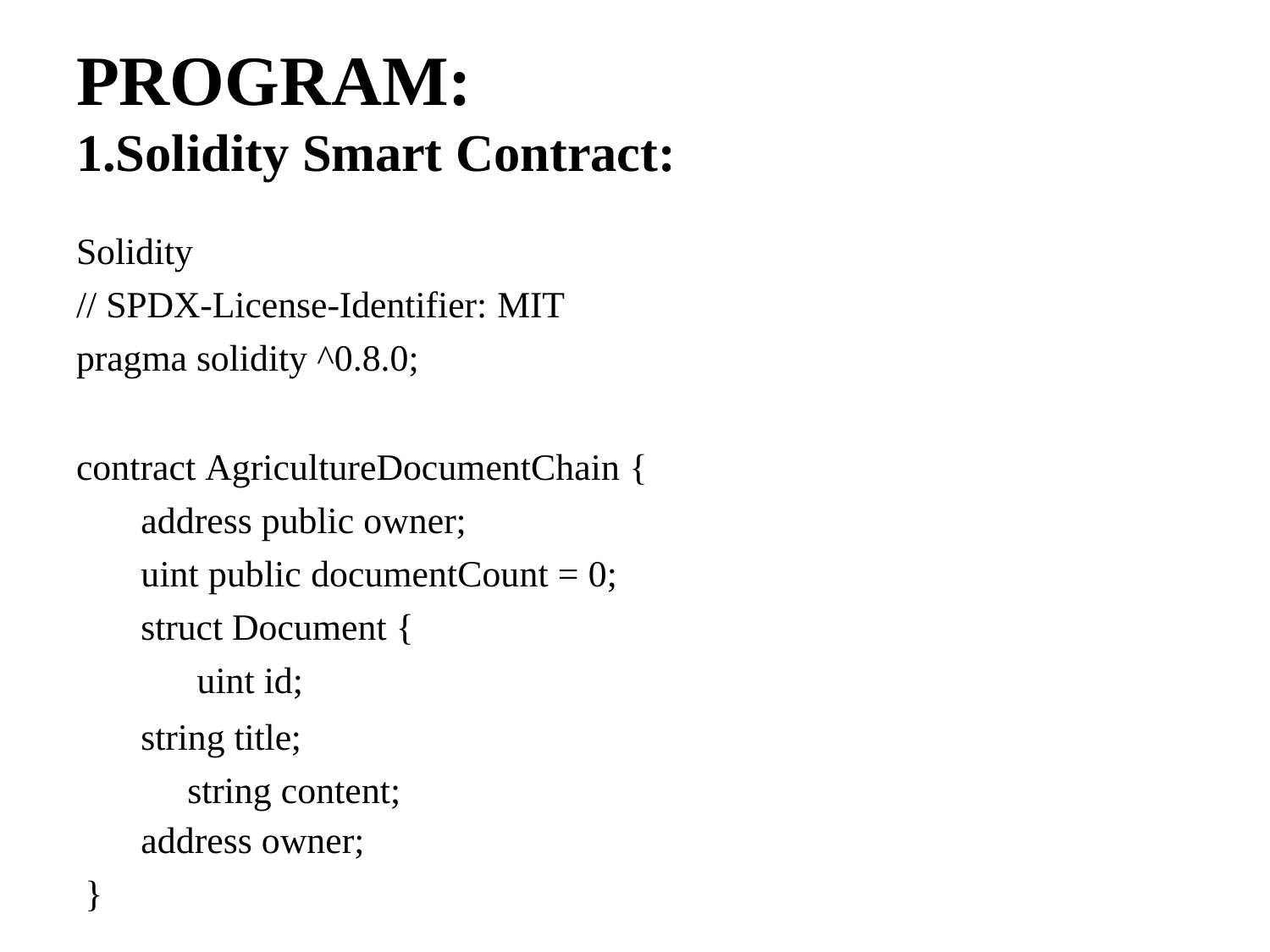

# PROGRAM:
1.Solidity Smart Contract:
Solidity
// SPDX-License-Identifier: MIT
pragma solidity ^0.8.0;

contract AgricultureDocumentChain {
address public owner;
uint public documentCount = 0;
struct Document {  uint id;
string title;  string content;
address owner;
}